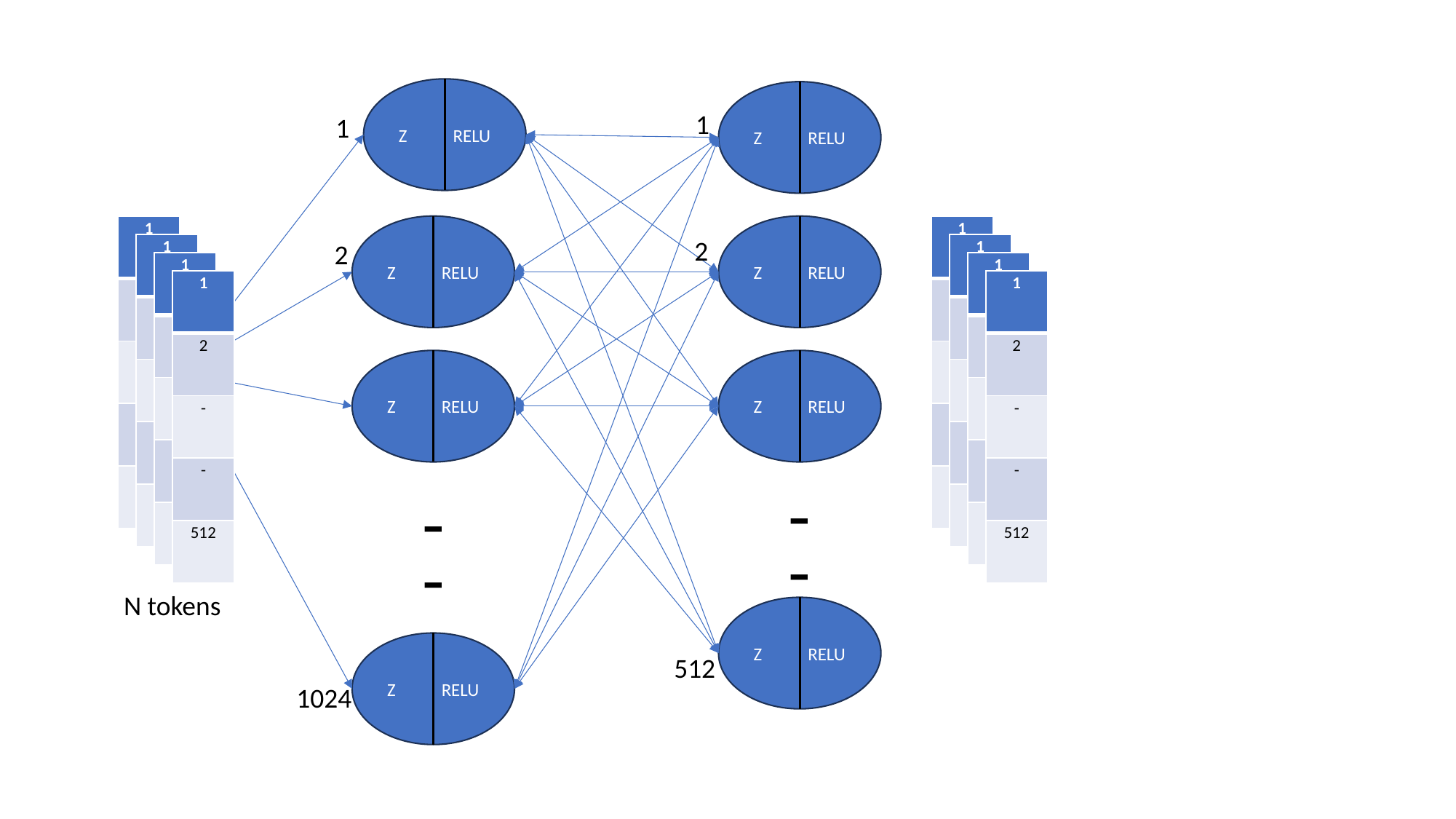

Z           RELU
Z           RELU
1
1
Z           RELU
Z           RELU
| 1 |
| --- |
| 2 |
| - |
| - |
| 512 |
| 1 |
| --- |
| 2 |
| - |
| - |
| 512 |
2
2
| 1 |
| --- |
| 2 |
| - |
| - |
| 512 |
| 1 |
| --- |
| 2 |
| - |
| - |
| 512 |
| 1 |
| --- |
| 2 |
| - |
| - |
| 512 |
| 1 |
| --- |
| 2 |
| - |
| - |
| 512 |
| 1 |
| --- |
| 2 |
| - |
| - |
| 512 |
| 1 |
| --- |
| 2 |
| - |
| - |
| 512 |
Z           RELU
Z           RELU
-
-
-
-
N tokens
Z           RELU
Z           RELU
512
1024